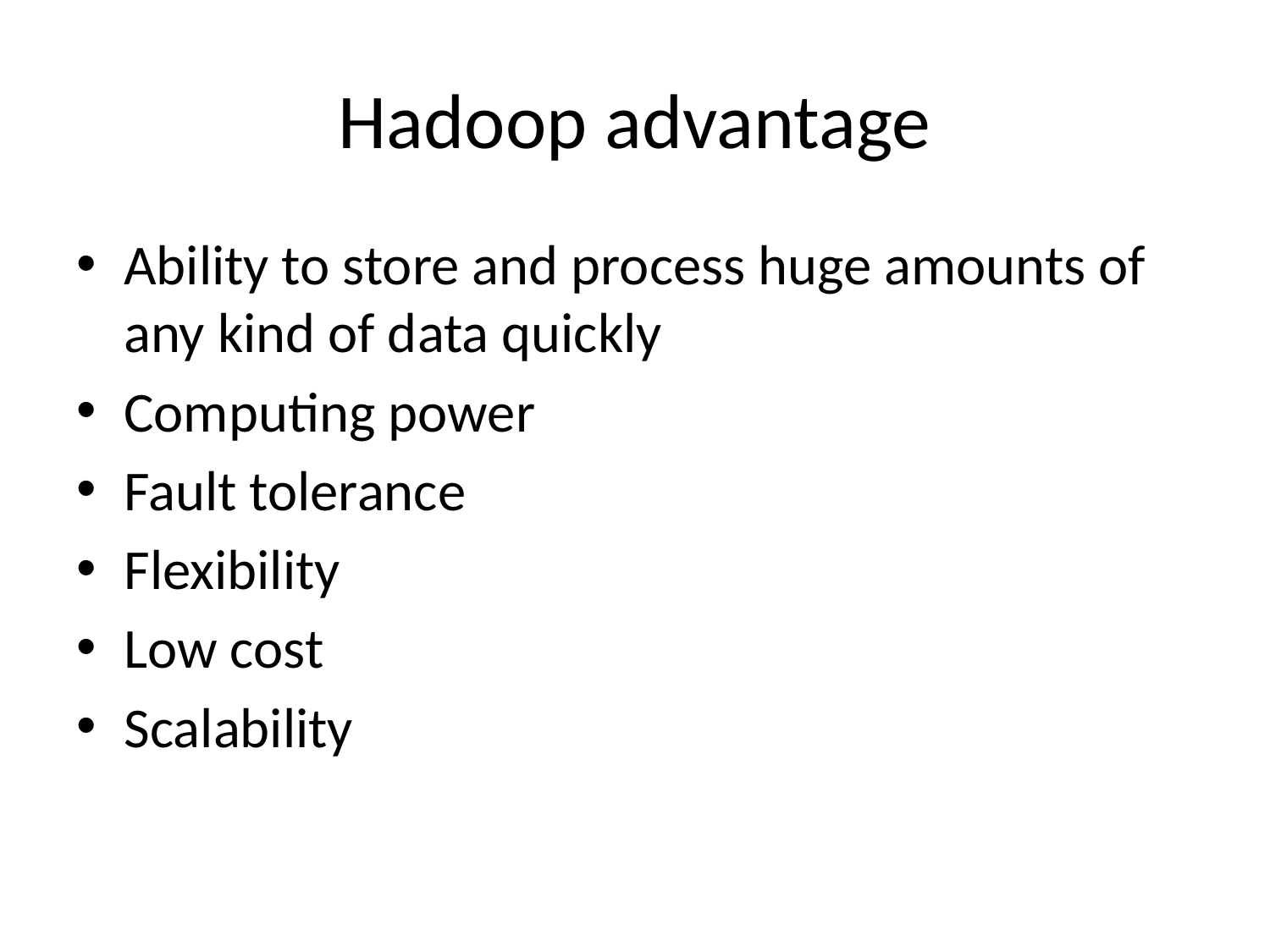

# Hadoop advantage
Ability to store and process huge amounts of any kind of data quickly
Computing power
Fault tolerance
Flexibility
Low cost
Scalability